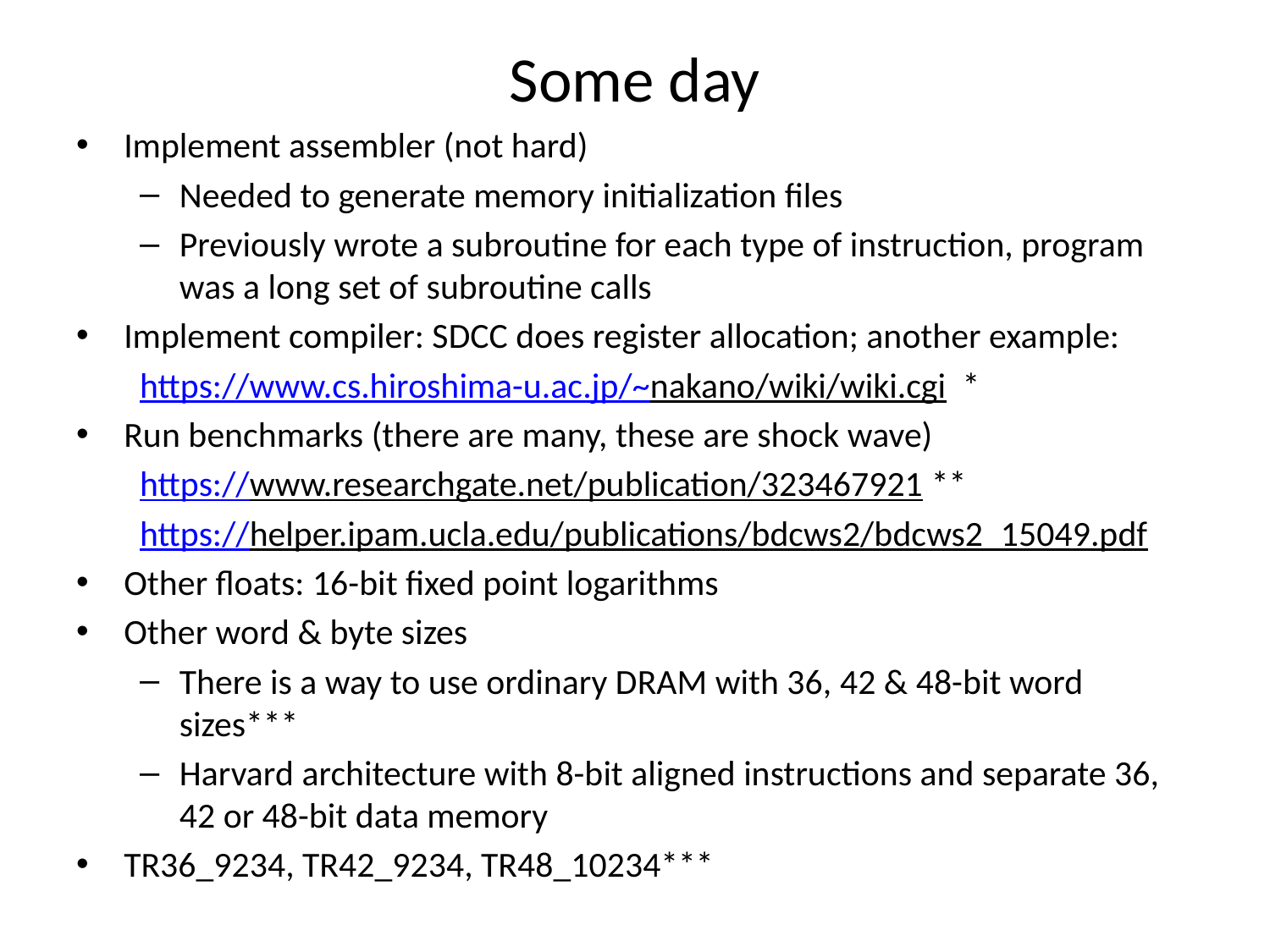

# Some day
Implement assembler (not hard)
Needed to generate memory initialization files
Previously wrote a subroutine for each type of instruction, program was a long set of subroutine calls
Implement compiler: SDCC does register allocation; another example:
https://www.cs.hiroshima-u.ac.jp/~nakano/wiki/wiki.cgi  *
Run benchmarks (there are many, these are shock wave)
https://www.researchgate.net/publication/323467921 **
https://helper.ipam.ucla.edu/publications/bdcws2/bdcws2_15049.pdf
Other floats: 16-bit fixed point logarithms
Other word & byte sizes
There is a way to use ordinary DRAM with 36, 42 & 48-bit word sizes***
Harvard architecture with 8-bit aligned instructions and separate 36, 42 or 48-bit data memory
TR36_9234, TR42_9234, TR48_10234***